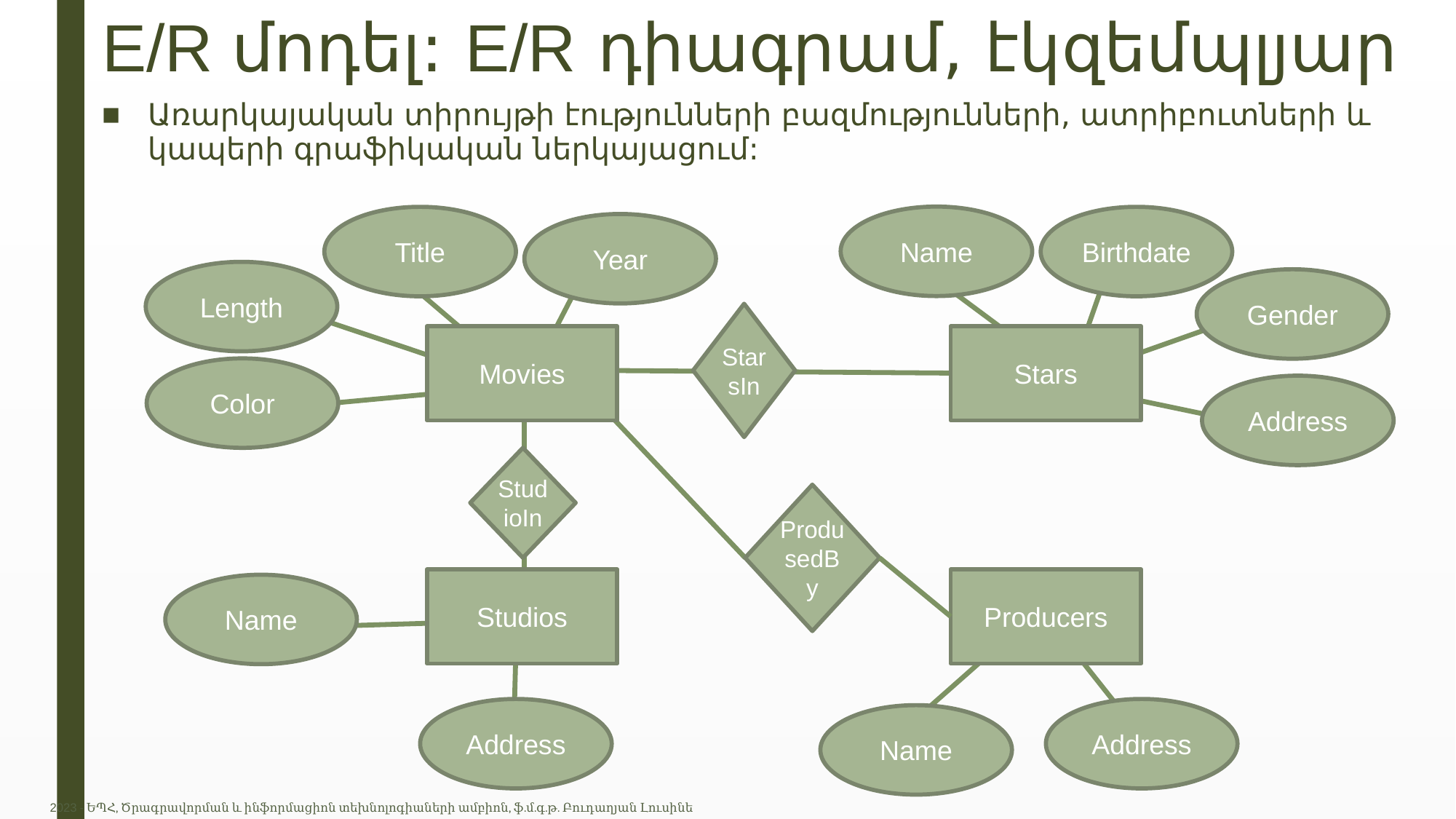

# E/R մոդել: E/R դիագրամ, էկզեմպլյար
Առարկայական տիրույթի էությունների բազմությունների, ատրիբուտների և կապերի գրաֆիկական ներկայացում:

Name
Title
Birthdate
Year
Length
Gender
StarsIn
Movies
Stars
Color
Address
StudioIn
ProdusedBy
Studios
Producers
Name
Address
Address
Name
2023 - ԵՊՀ, Ծրագրավորման և ինֆորմացիոն տեխնոլոգիաների ամբիոն, ֆ.մ.գ.թ. Բուդաղյան Լուսինե